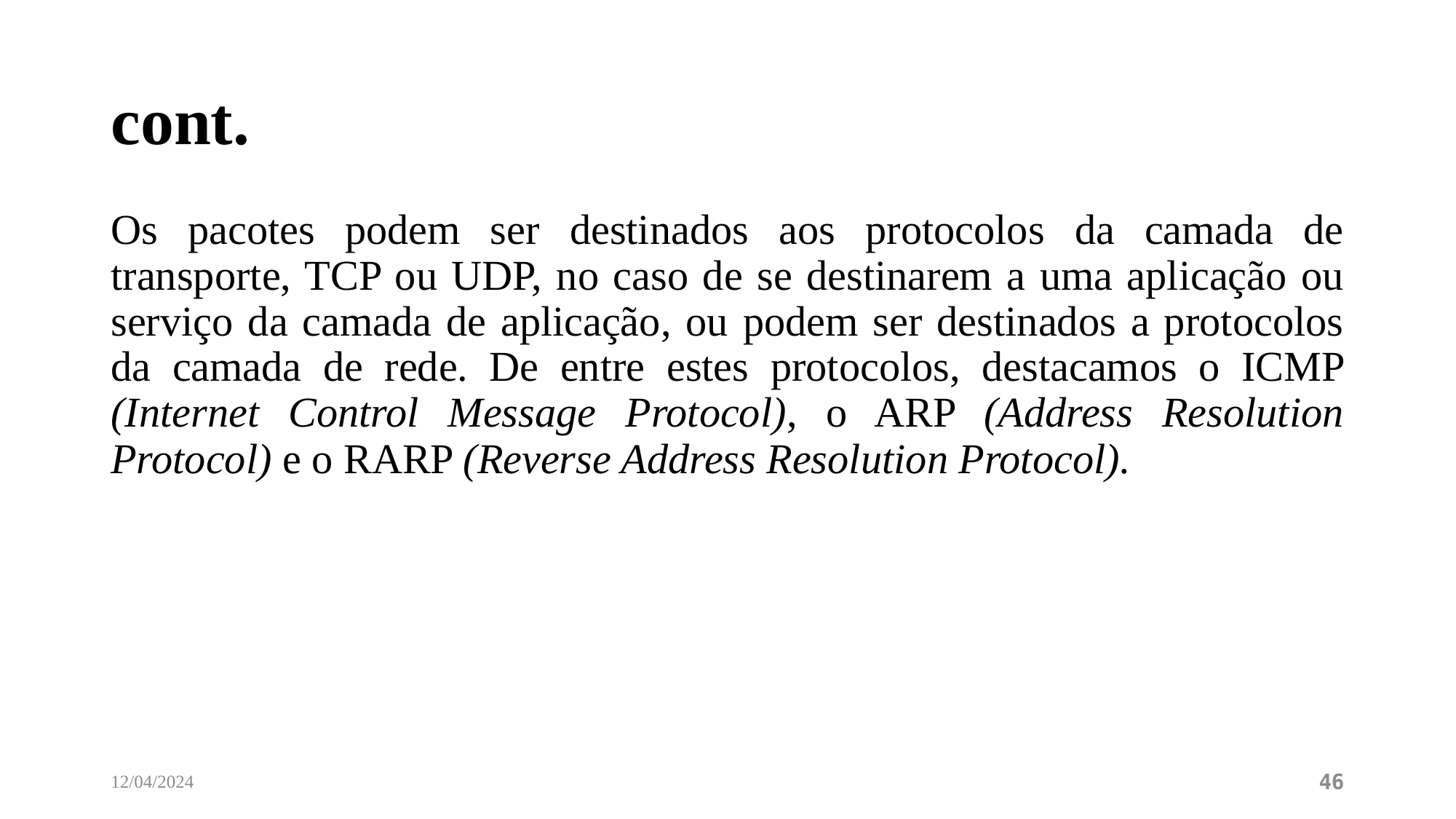

# cont.
Os pacotes podem ser destinados aos protocolos da camada de transporte, TCP ou UDP, no caso de se destinarem a uma aplicação ou serviço da camada de aplicação, ou podem ser destinados a protocolos da camada de rede. De entre estes protocolos, destacamos o ICMP (Internet Control Message Protocol), o ARP (Address Resolution Protocol) e o RARP (Reverse Address Resolution Protocol).
12/04/2024
46